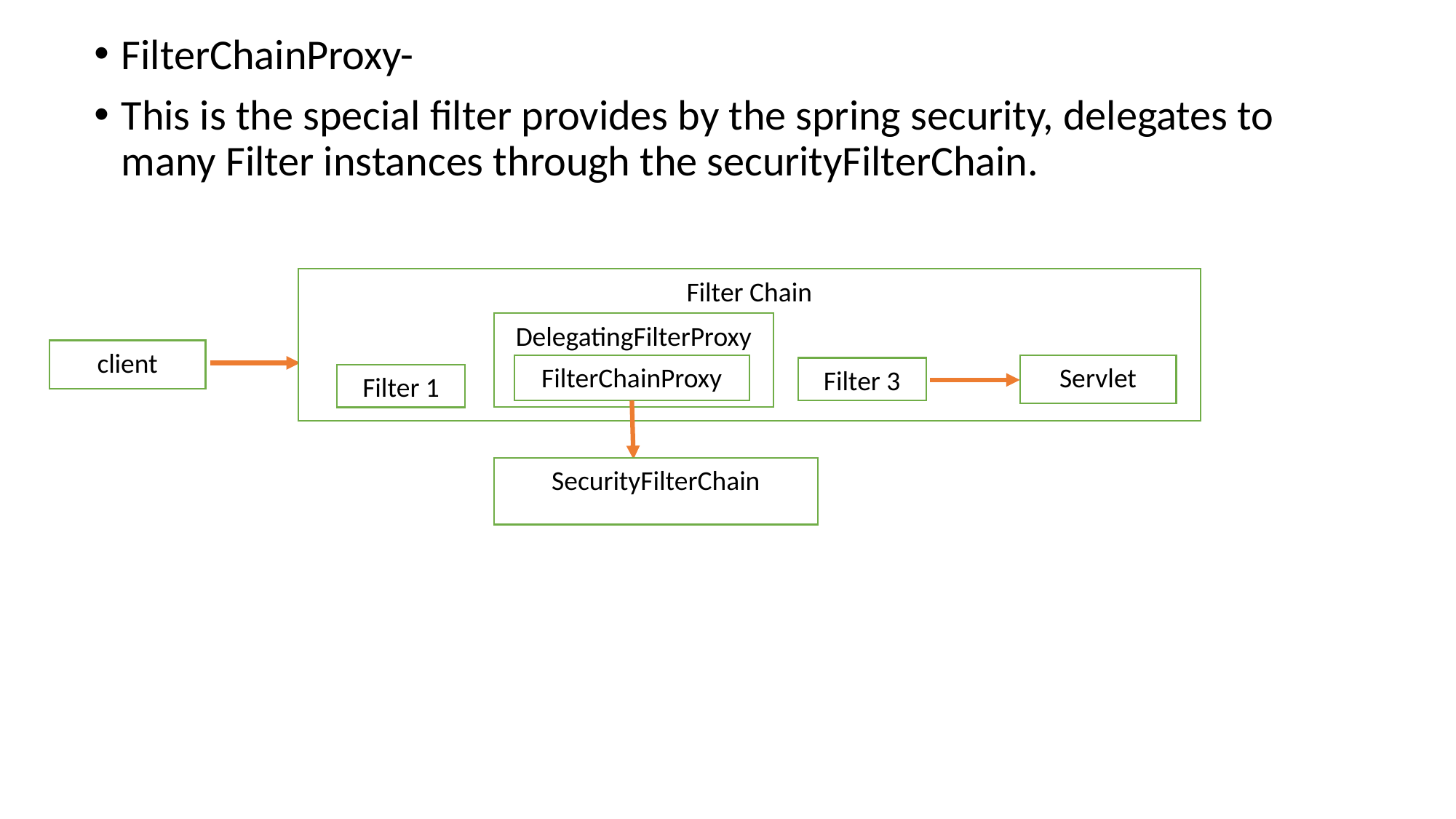

FilterChainProxy-
This is the special filter provides by the spring security, delegates to many Filter instances through the securityFilterChain.
Filter Chain
DelegatingFilterProxy
client
FilterChainProxy
Servlet
Filter 3
Filter 1
SecurityFilterChain